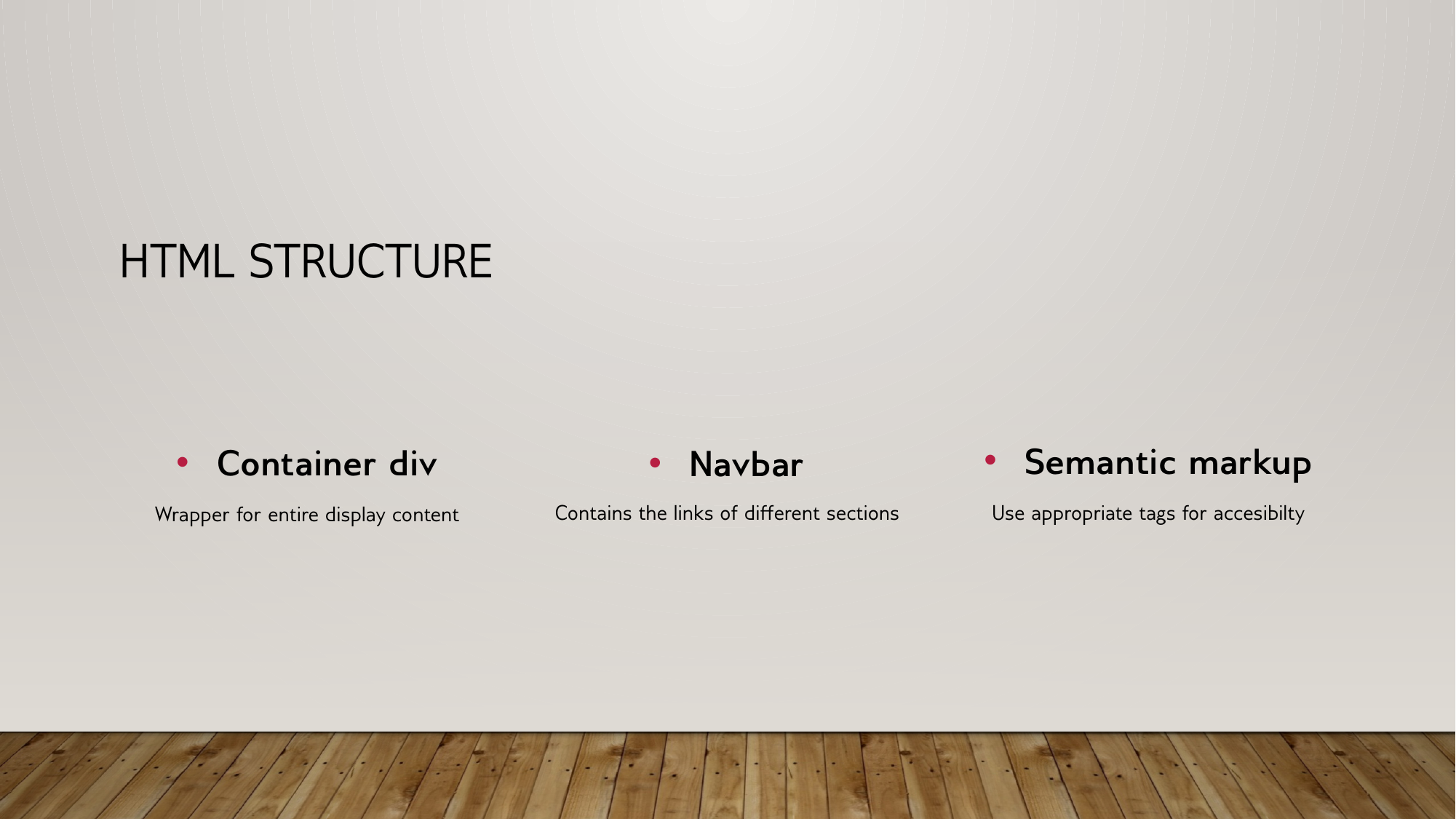

# Html structure
Container div
Navbar
Semantic markup
Contains the links of different sections
Use appropriate tags for accesibilty
Wrapper for entire display content